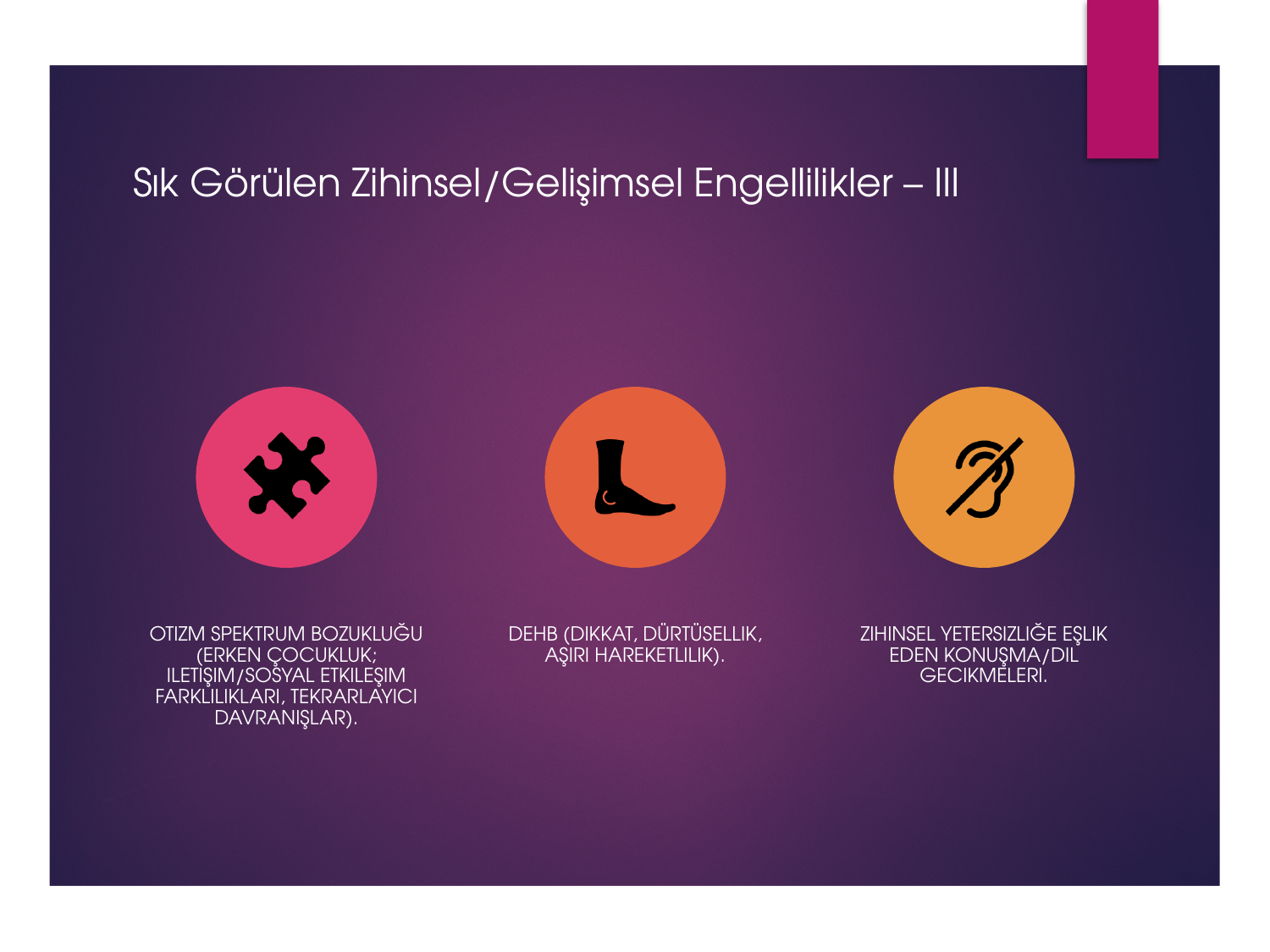

# Sık Görülen Zihinsel/Gelişimsel Engellilikler – III
Otizm Spektrum Bozukluğu (erken çocukluk; iletişim/sosyal etkileşim farklılıkları, tekrarlayıcı davranışlar).
DEHB (dikkat, dürtüsellik, aşırı hareketlilik).
Zihinsel yetersizliğe eşlik eden konuşma/dil gecikmeleri.